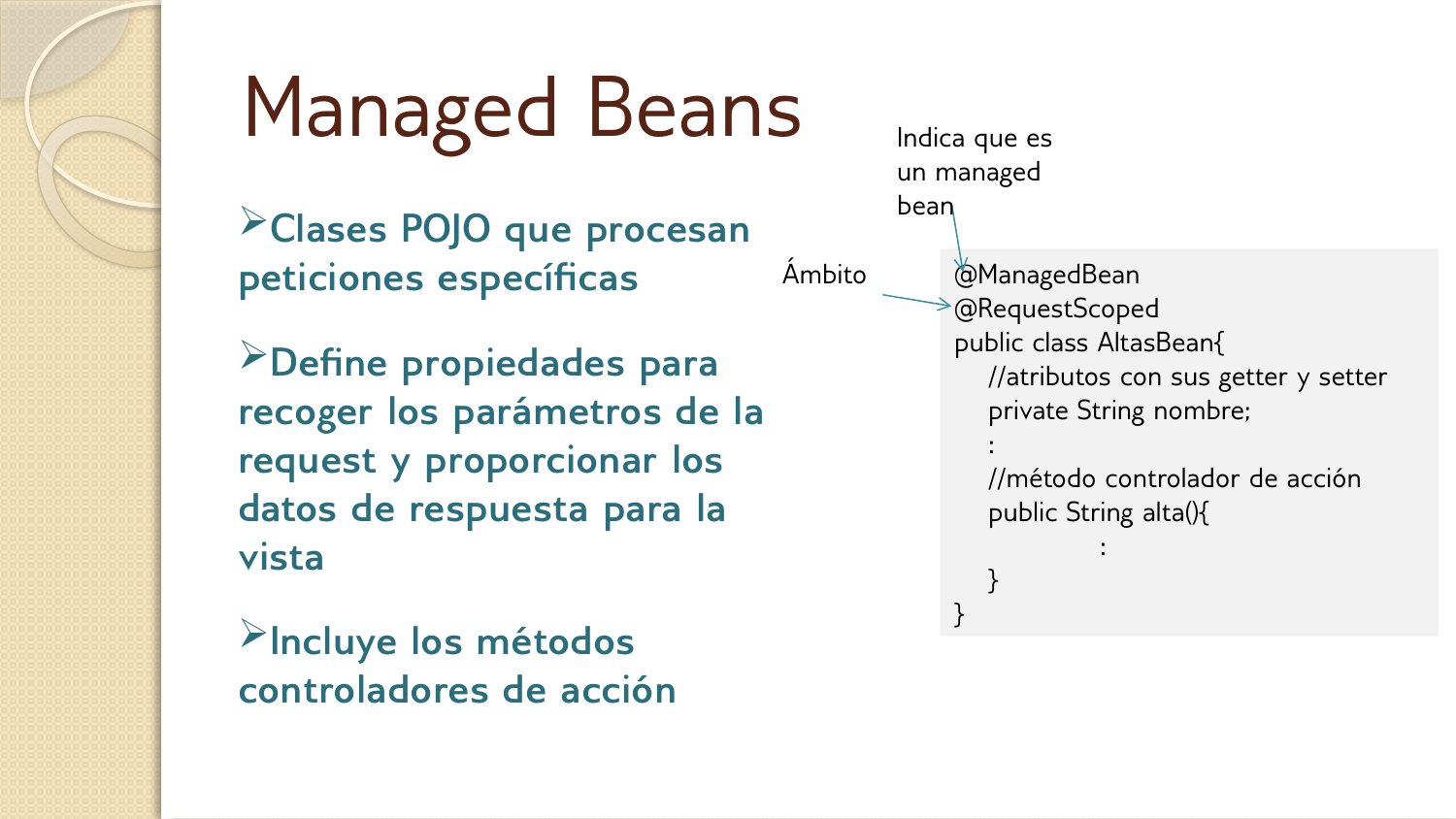

# Managed Beans
Indica que es un managed bean
Clases POJO que procesan peticiones específicas
Define propiedades para recoger los parámetros de la request y proporcionar los datos de respuesta para la vista
Incluye los métodos controladores de acción

Ámbito
@ManagedBean
@RequestScoped
public class AltasBean{
    //atributos con sus getter y setter
    private String nombre;
    :
    //método controlador de acción
    public String alta(){
	:
    }
}